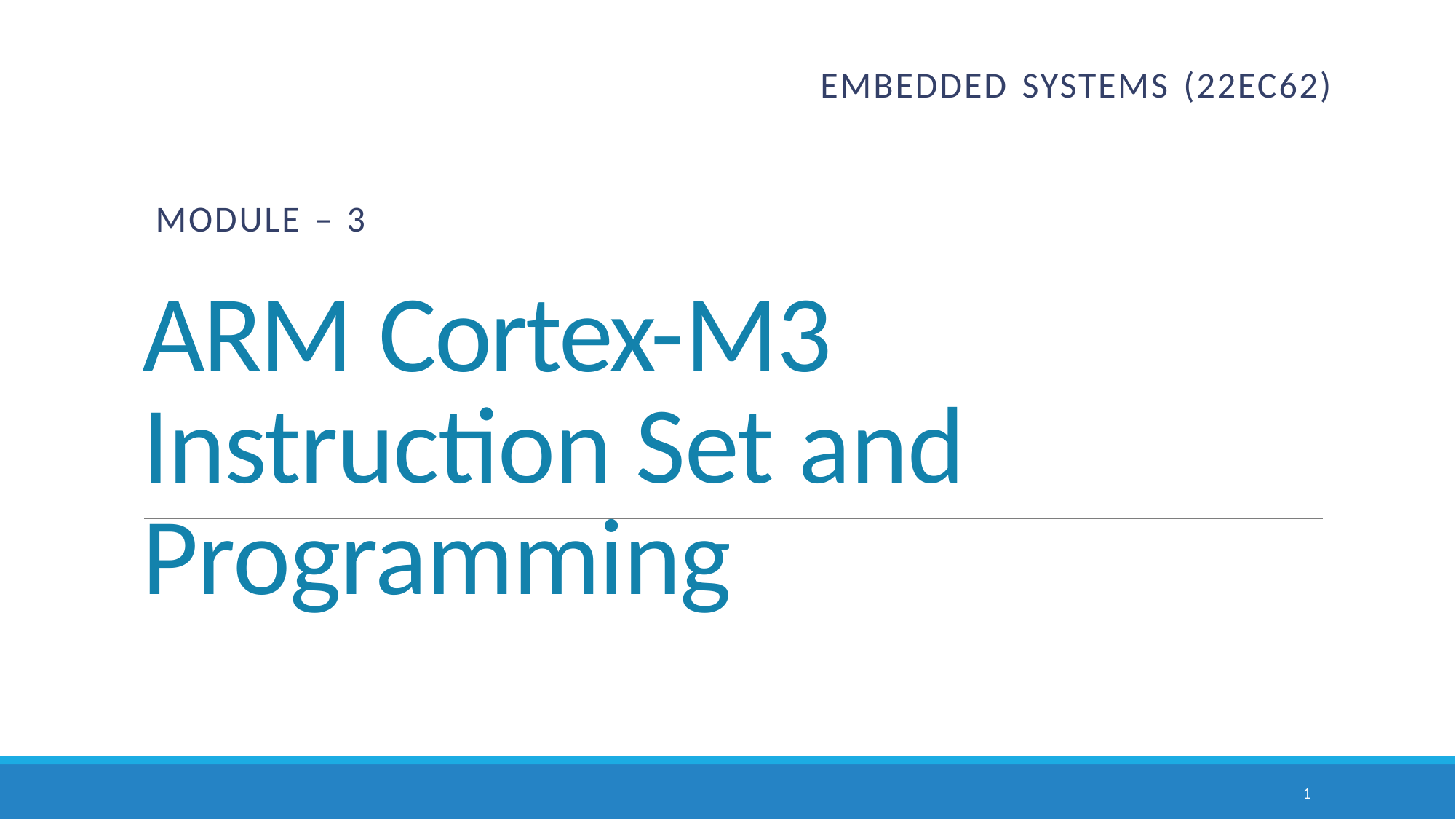

# EMBEDDED SYSTEMS (22EC62)
MODULE – 3
ARM Cortex-M3 Instruction Set and Programming

1